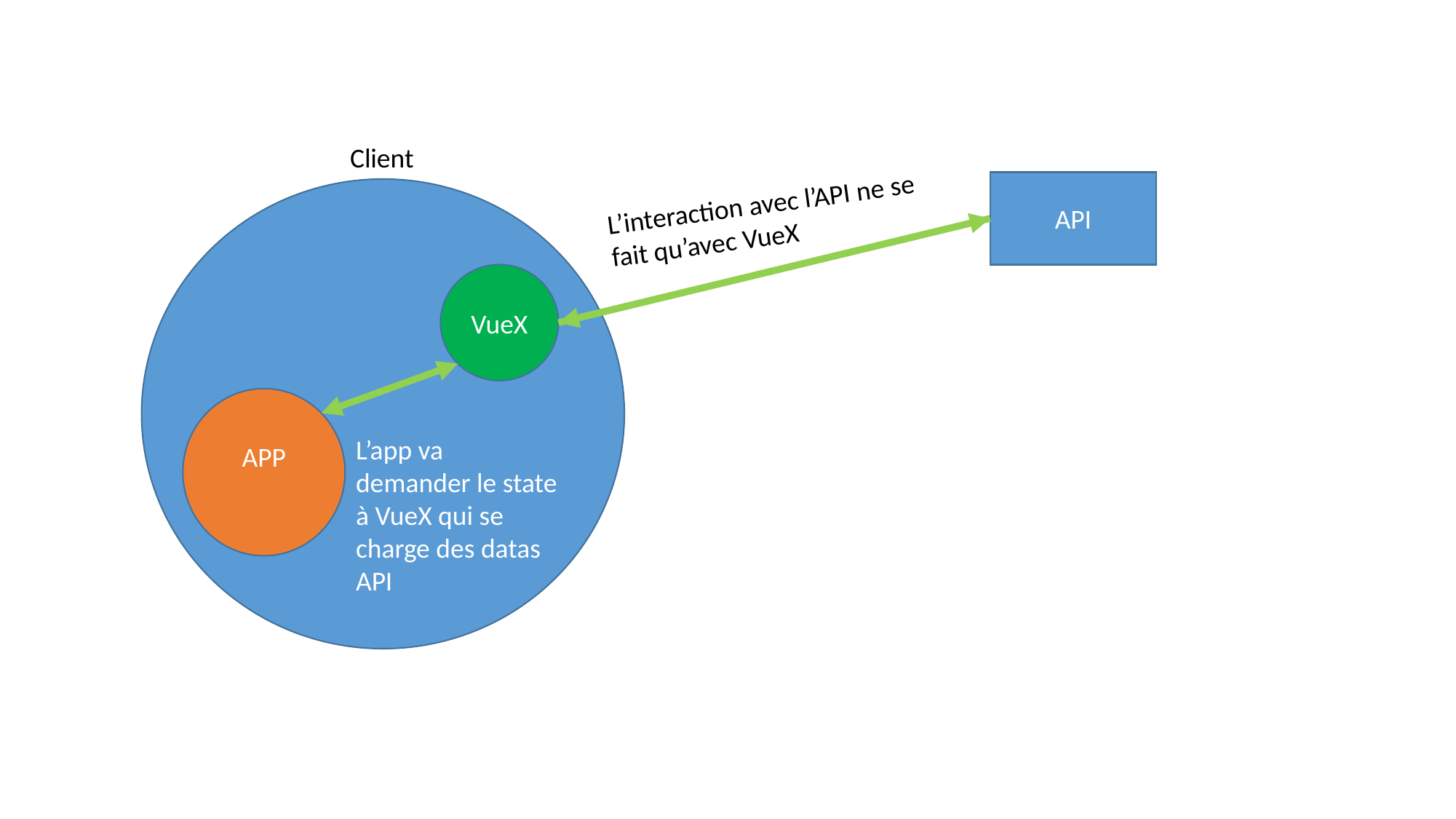

Client
API

L’interaction avec l’API ne se fait qu’avec VueX
VueX
APP

L’app va demander le state à VueX qui se charge des datas API